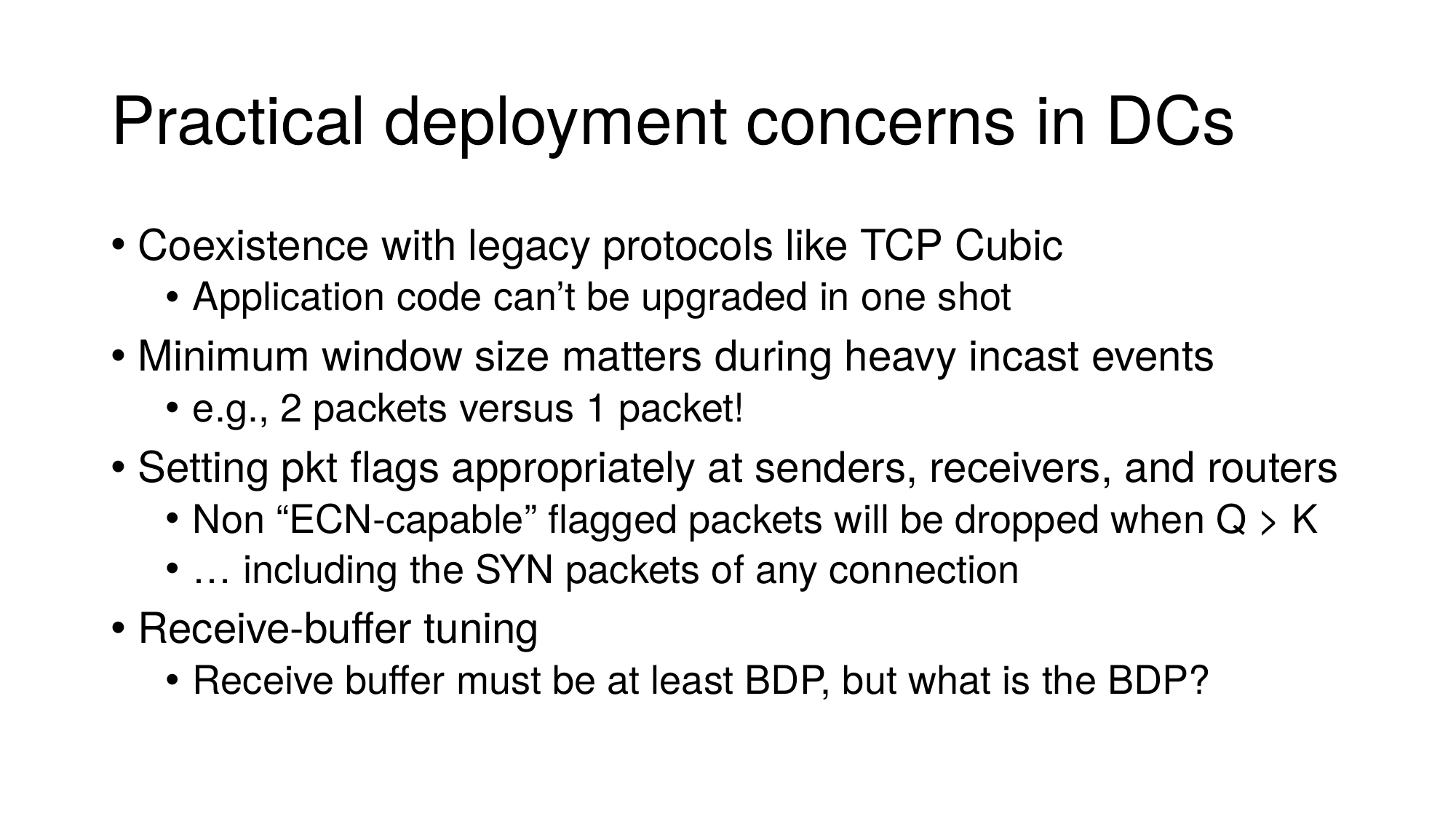

# Practical deployment concerns in DCs
Coexistence with legacy protocols like TCP Cubic
Application code can’t be upgraded in one shot
Minimum window size matters during heavy incast events
e.g., 2 packets versus 1 packet!
Setting pkt flags appropriately at senders, receivers, and routers
Non “ECN-capable” flagged packets will be dropped when Q > K
… including the SYN packets of any connection
Receive-buffer tuning
Receive buffer must be at least BDP, but what is the BDP?